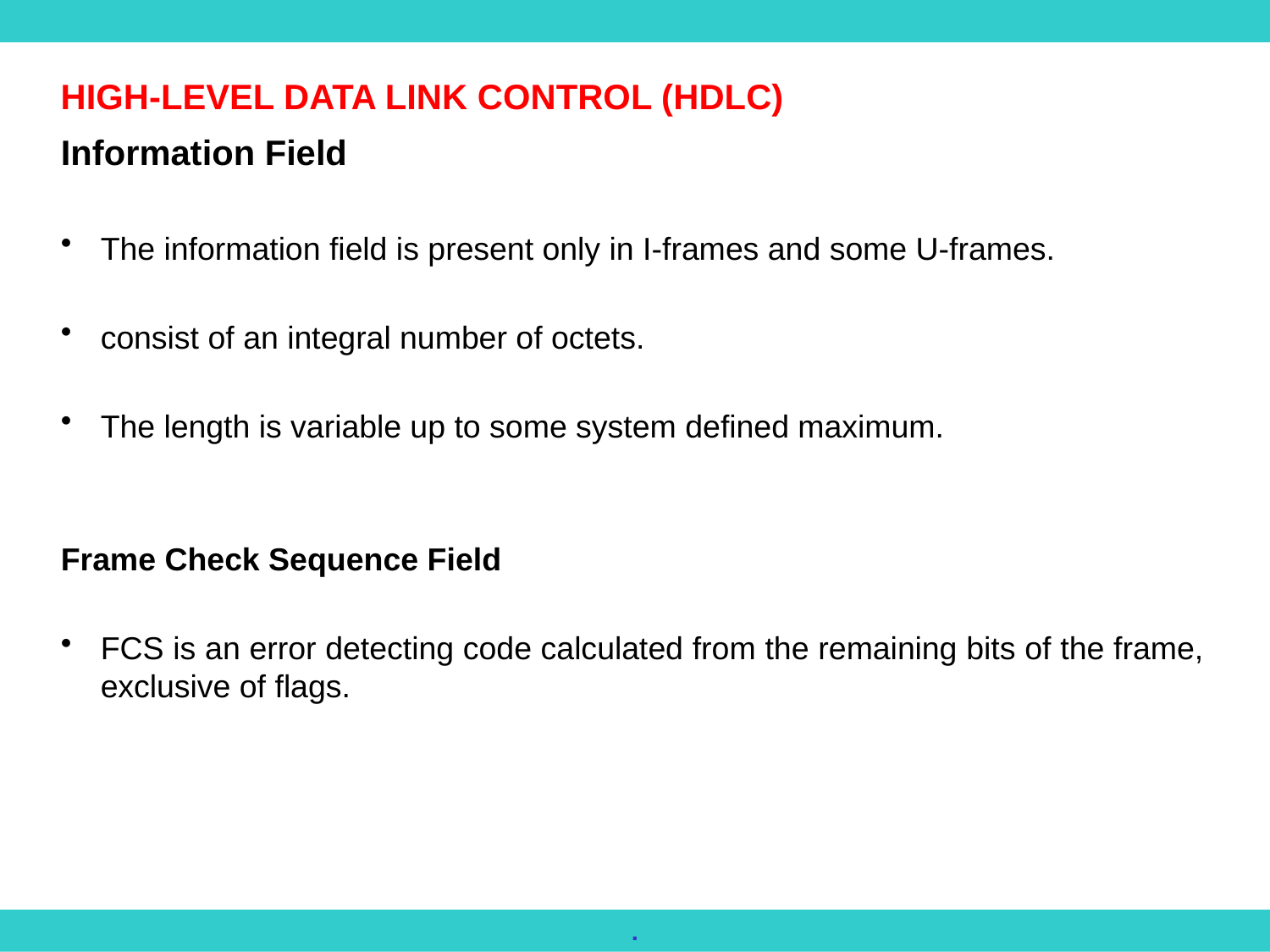

HIGH-LEVEL DATA LINK CONTROL (HDLC)
Information Field

The information field is present only in I-frames and some U-frames.

consist of an integral number of octets.

The length is variable up to some system defined maximum.

Frame Check Sequence Field

FCS is an error detecting code calculated from the remaining bits of the frame, exclusive of flags.

.